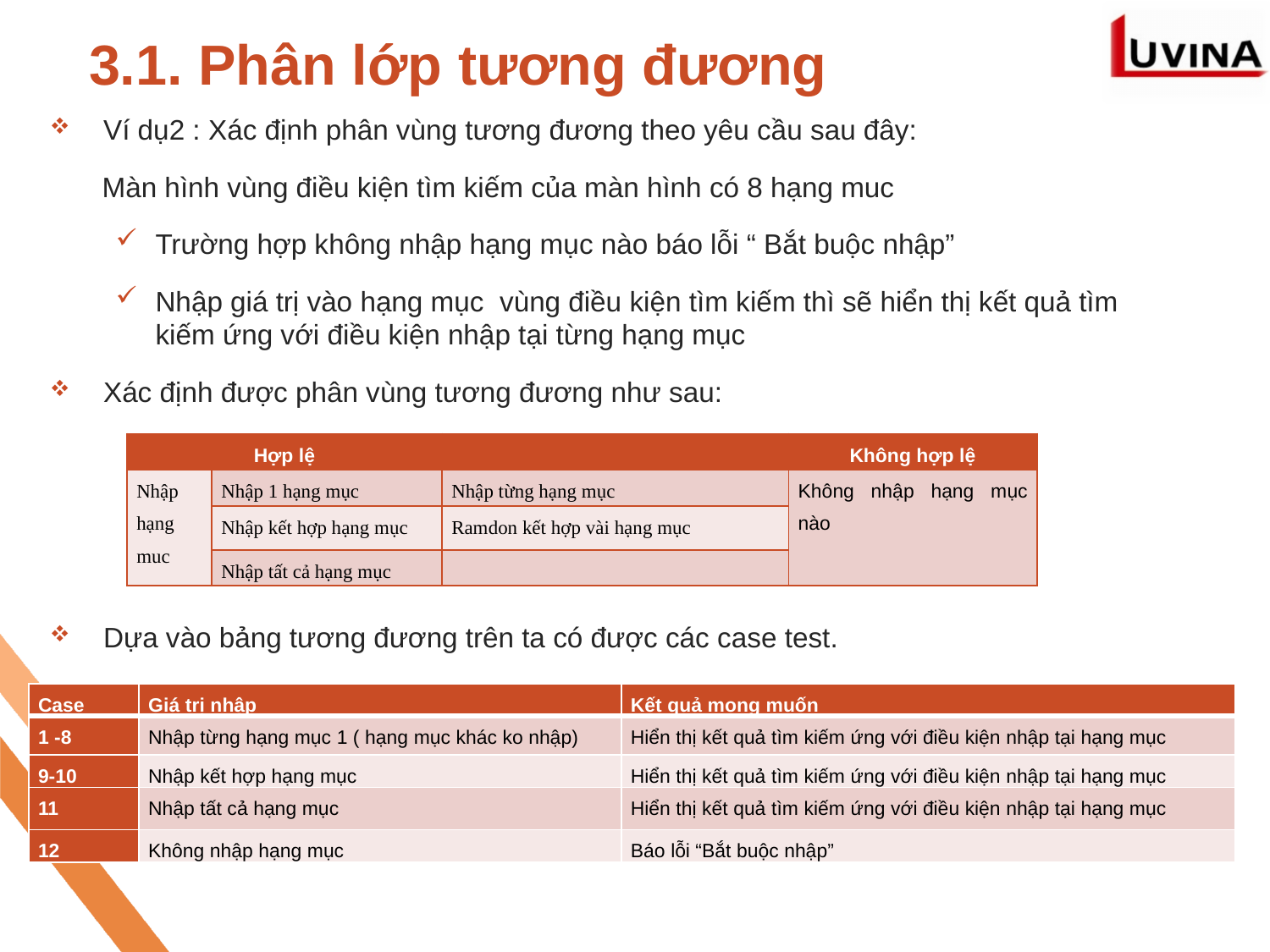

# 3.1. Phân lớp tương đương
Ví dụ2 : Xác định phân vùng tương đương theo yêu cầu sau đây:
Màn hình vùng điều kiện tìm kiếm của màn hình có 8 hạng muc
Trường hợp không nhập hạng mục nào báo lỗi “ Bắt buộc nhập”
Nhập giá trị vào hạng mục  vùng điều kiện tìm kiếm thì sẽ hiển thị kết quả tìm kiếm ứng với điều kiện nhập tại từng hạng mục
Xác định được phân vùng tương đương như sau:

| Hợp lệ |  |  | Không hợp lệ |
| --- | --- | --- | --- |
| Nhập hạng muc | Nhập 1 hạng mục | Nhập từng hạng mục | Không nhập hạng mục nào |
|  | Nhập kết hợp hạng mục | Ramdon kết hợp vài hạng mục |  |
|  | Nhập tất cả hạng mục |  |  |
Dựa vào bảng tương đương trên ta có được các case test.

| Case | Giá trị nhập | Kết quả mong muốn |
| --- | --- | --- |
| 1 -8 | Nhập từng hạng mục 1 ( hạng mục khác ko nhập) | Hiển thị kết quả tìm kiếm ứng với điều kiện nhập tại hạng mục |
| 9-10 | Nhập kết hợp hạng mục | Hiển thị kết quả tìm kiếm ứng với điều kiện nhập tại hạng mục |
| 11 | Nhập tất cả hạng mục | Hiển thị kết quả tìm kiếm ứng với điều kiện nhập tại hạng mục |
| 12 | Không nhập hạng mục | Báo lỗi “Bắt buộc nhập” |